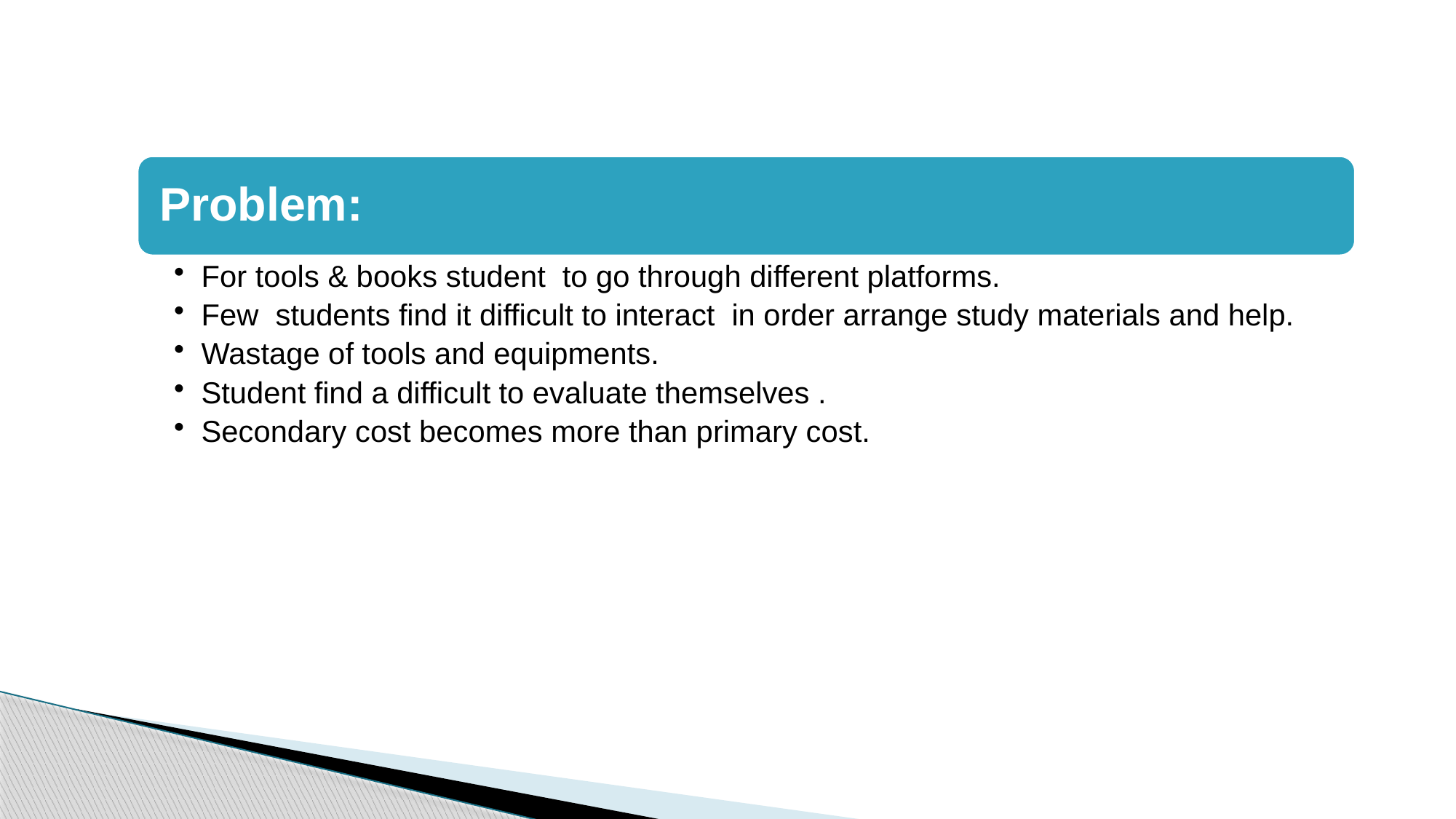

Problem:
For tools & books student  to go through different platforms.
Few  students find it difficult to interact  in order arrange study materials and help.
Wastage of tools and equipments.
Student find a difficult to evaluate themselves .
Secondary cost becomes more than primary cost.